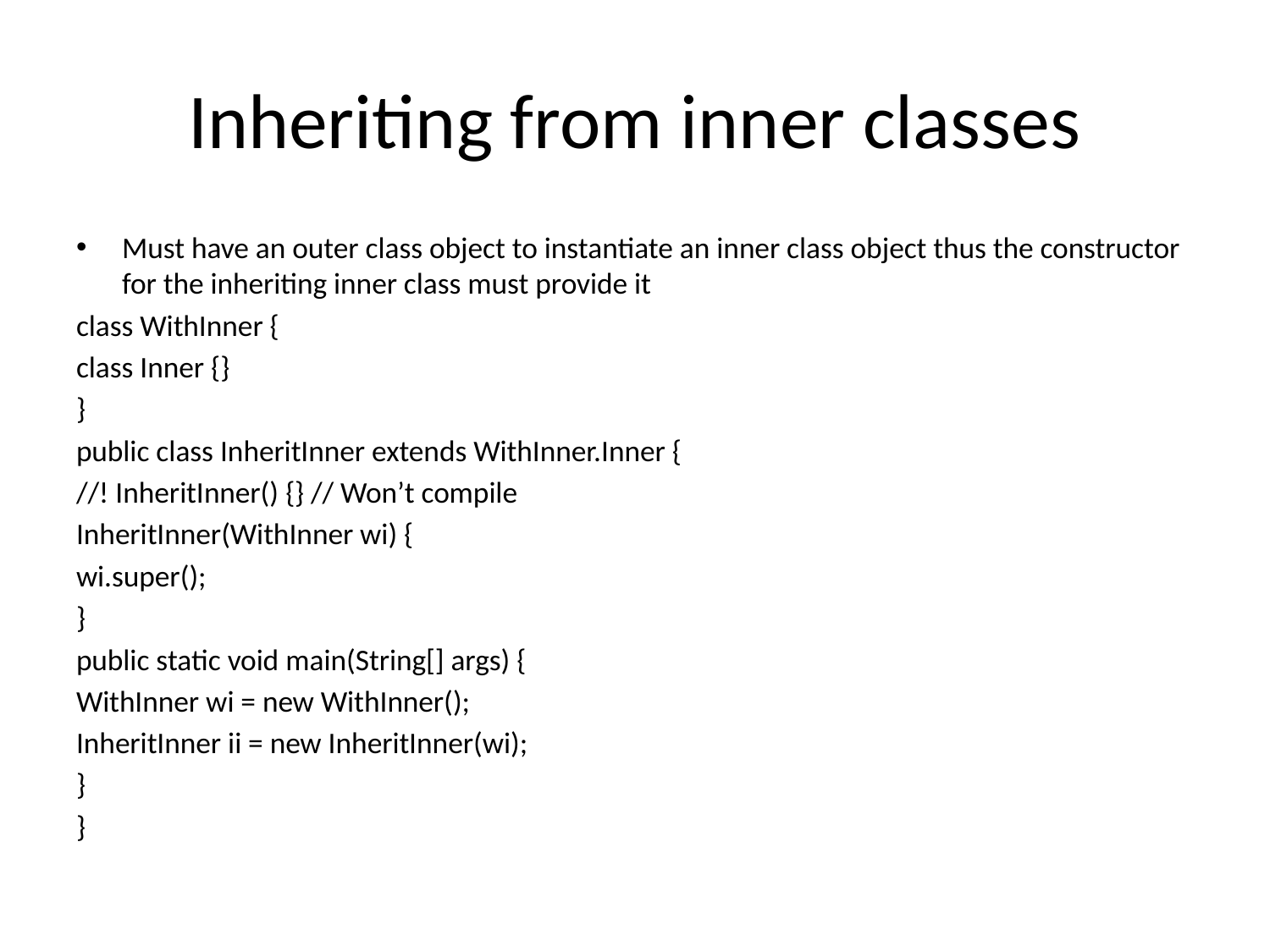

# Inheriting from inner classes
Must have an outer class object to instantiate an inner class object thus the constructor for the inheriting inner class must provide it
class WithInner {
class Inner {}
}
public class InheritInner extends WithInner.Inner {
//! InheritInner() {} // Won’t compile
InheritInner(WithInner wi) {
wi.super();
}
public static void main(String[] args) {
WithInner wi = new WithInner();
InheritInner ii = new InheritInner(wi);
}
}